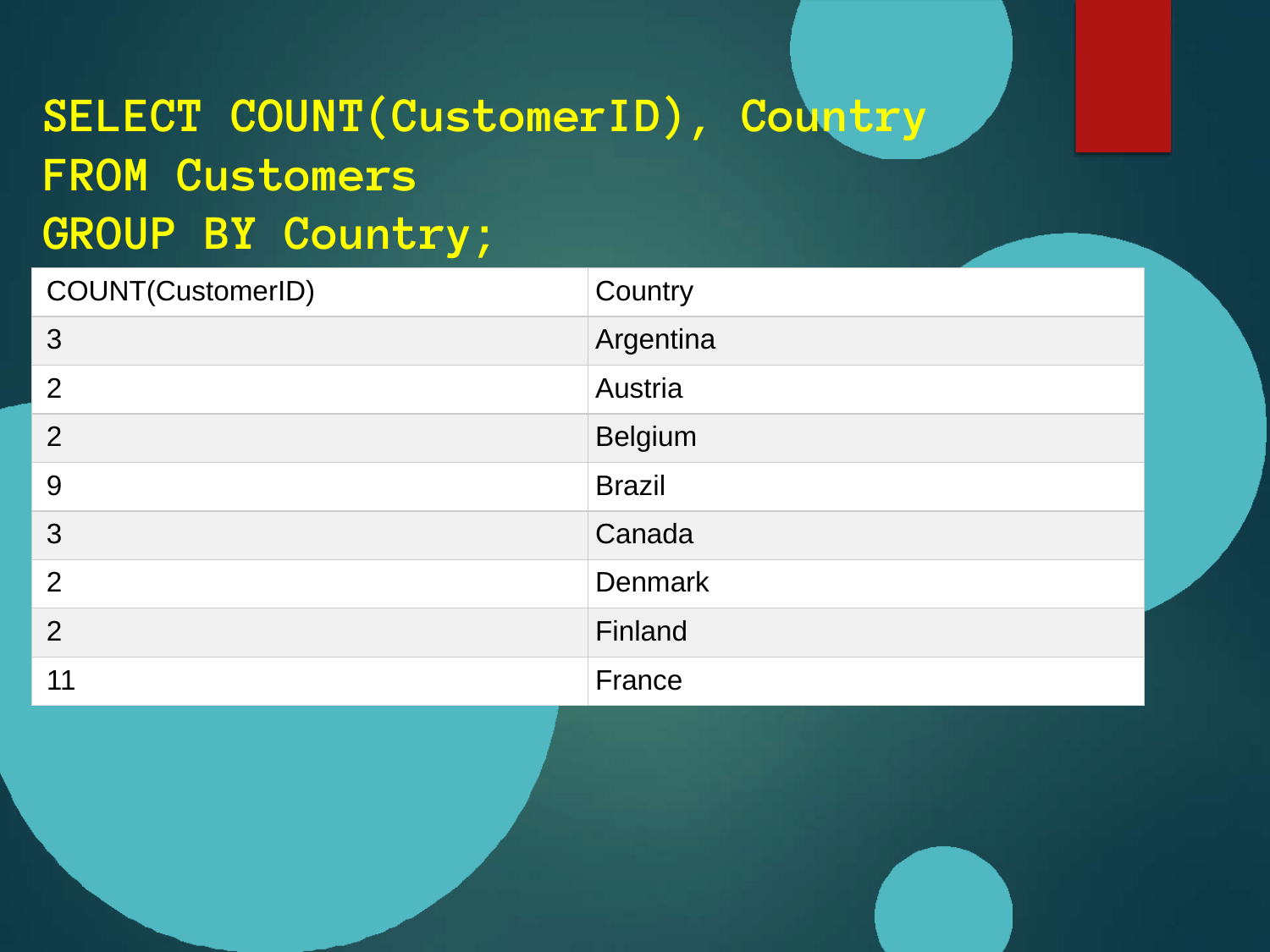

SELECT COUNT(CustomerID), Country
FROM Customers
GROUP BY Country;
| COUNT(CustomerID) | Country |
| --- | --- |
| 3 | Argentina |
| 2 | Austria |
| 2 | Belgium |
| 9 | Brazil |
| 3 | Canada |
| 2 | Denmark |
| 2 | Finland |
| 11 | France |